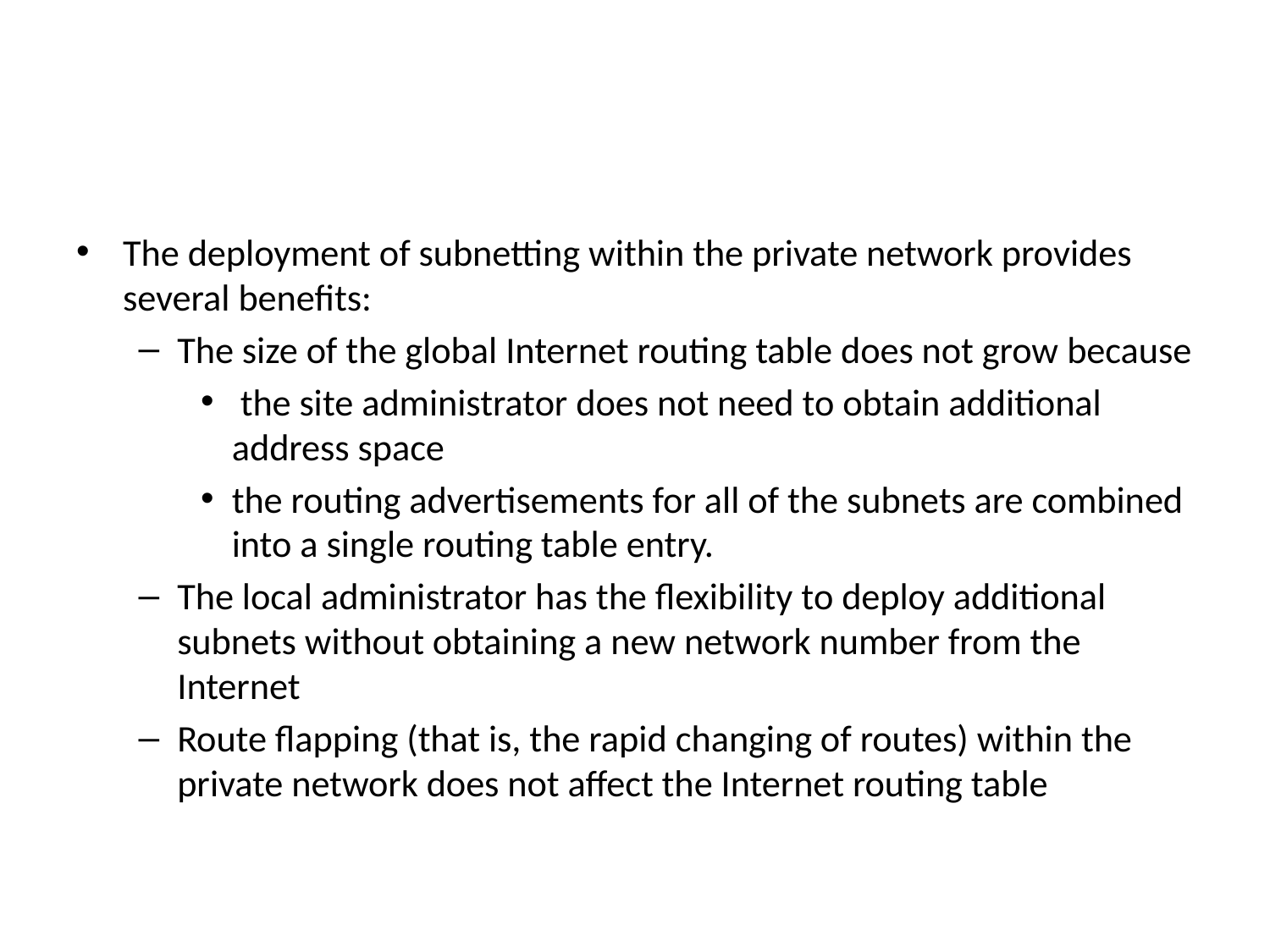

#
The deployment of subnetting within the private network provides several benefits:
The size of the global Internet routing table does not grow because
 the site administrator does not need to obtain additional address space
the routing advertisements for all of the subnets are combined into a single routing table entry.
The local administrator has the flexibility to deploy additional subnets without obtaining a new network number from the Internet
Route flapping (that is, the rapid changing of routes) within the private network does not affect the Internet routing table